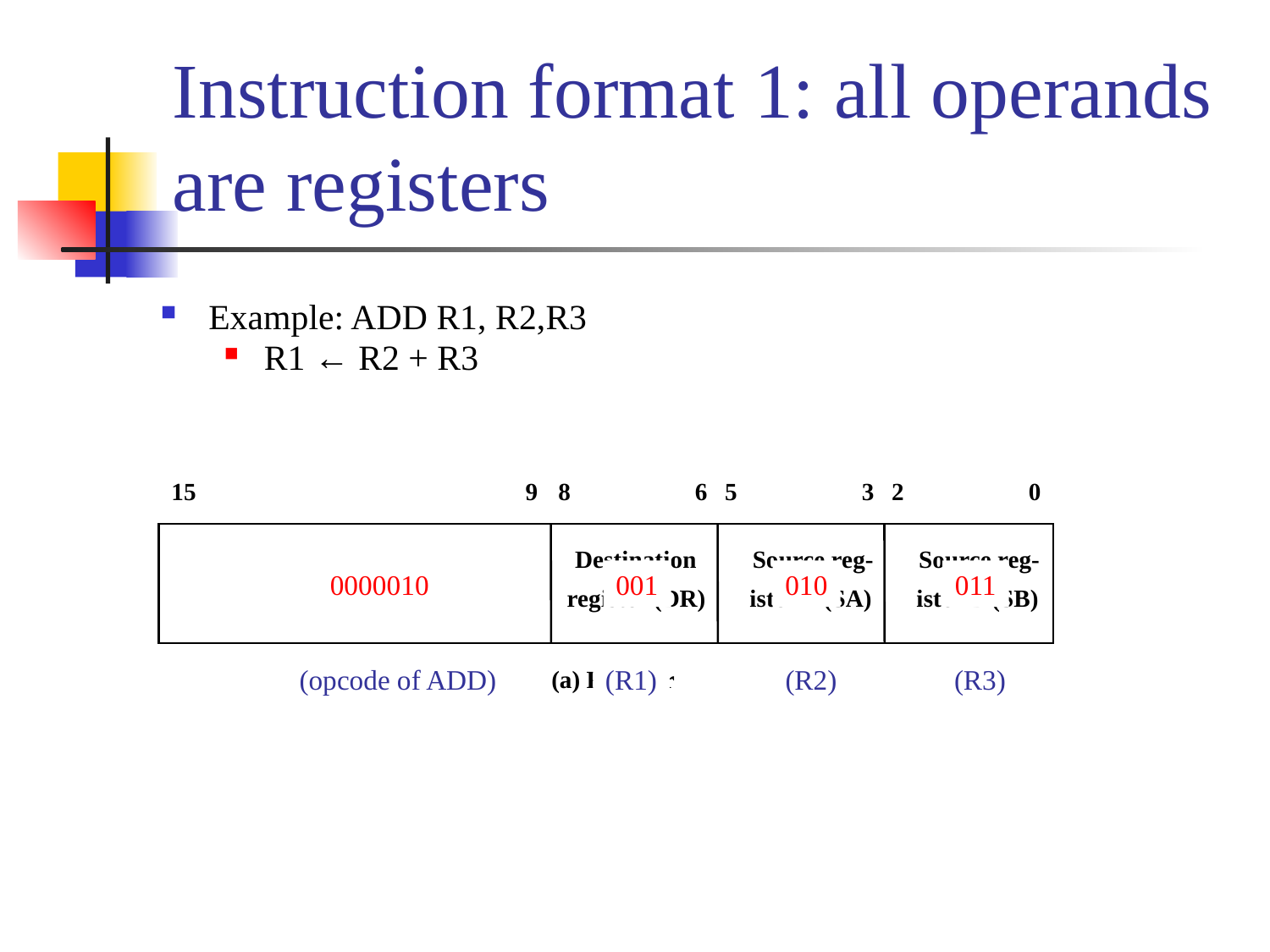

# Instruction format 1: all operands are registers
Example: ADD R1, R2,R3
R1 ← R2 + R3
15
9
8
6
5
3
2
0

Destination
Source reg-
Source reg-
Opcode
register (DR)
ister A (SA)
ister B (SB)
(a) Register
0000010
001
010
011
(opcode of ADD)
(R1)
(R2)
(R3)